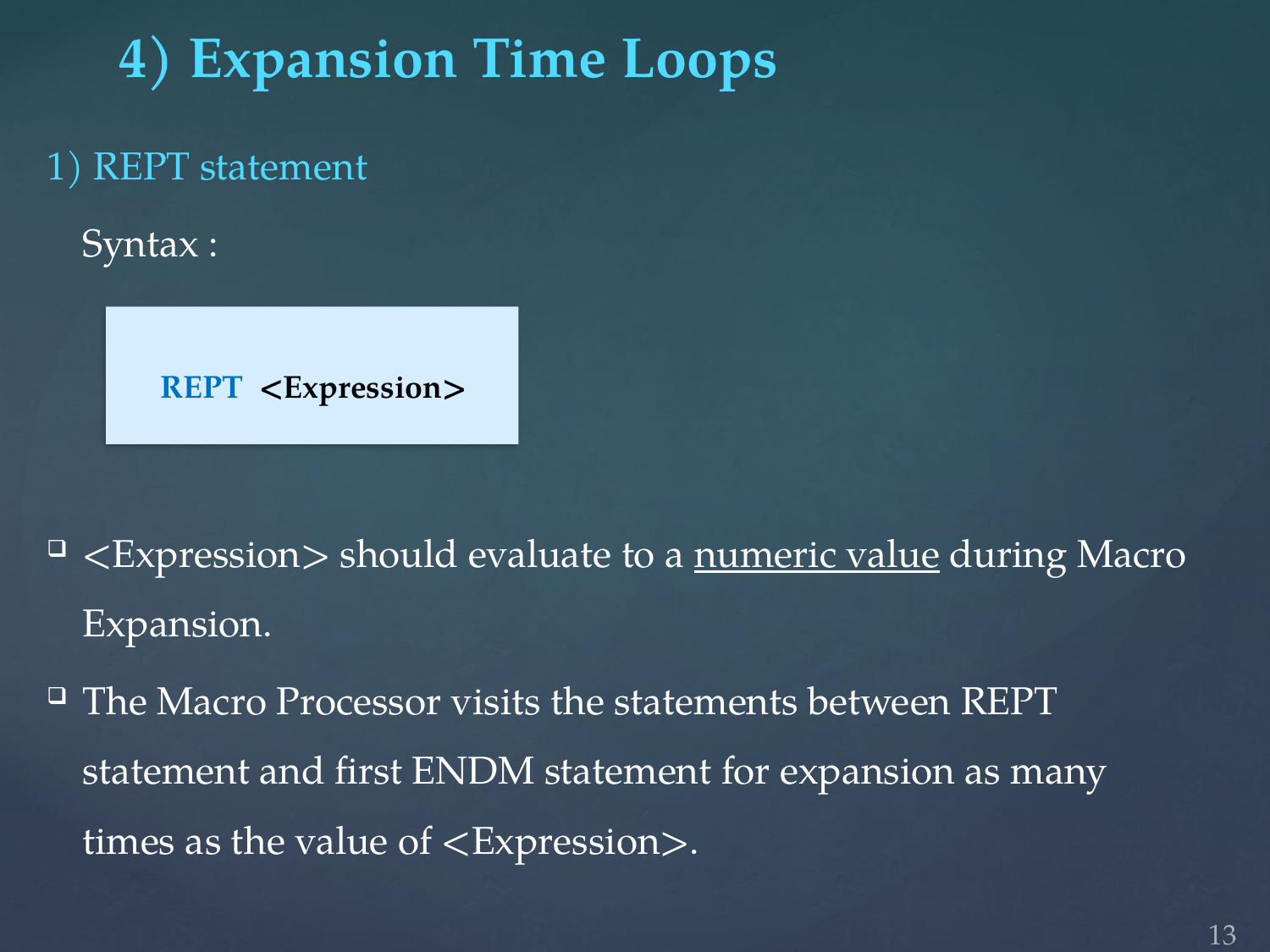

4) Expansion Time Loops
REPT  <Expression>
1) REPT statement
	Syntax :

<Expression> should evaluate to a numeric value during Macro Expansion.
The Macro Processor visits the statements between REPT statement and first ENDM statement for expansion as many times as the value of <Expression>.

13